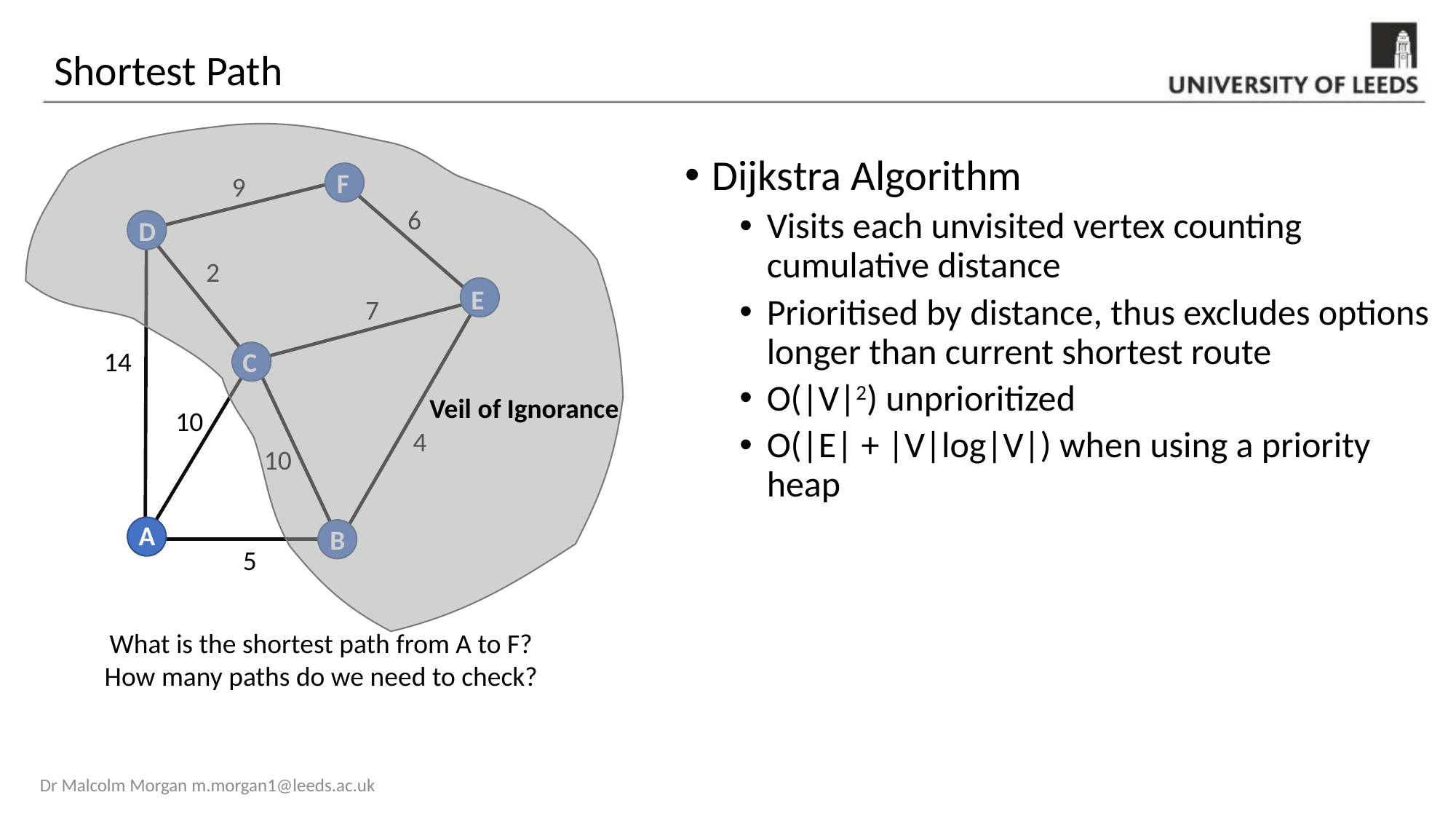

# Shortest Path

Veil of Ignorance
Dijkstra Algorithm
Visits each unvisited vertex counting cumulative distance
Prioritised by distance, thus excludes options longer than current shortest route
O(|V|2) unprioritized
O(|E| + |V|log|V|) when using a priority heap
C
F

9
6
D

2
E

7
14
C
A

10
4
10
A

B

D
5
What is the shortest path from A to F?
How many paths do we need to check?